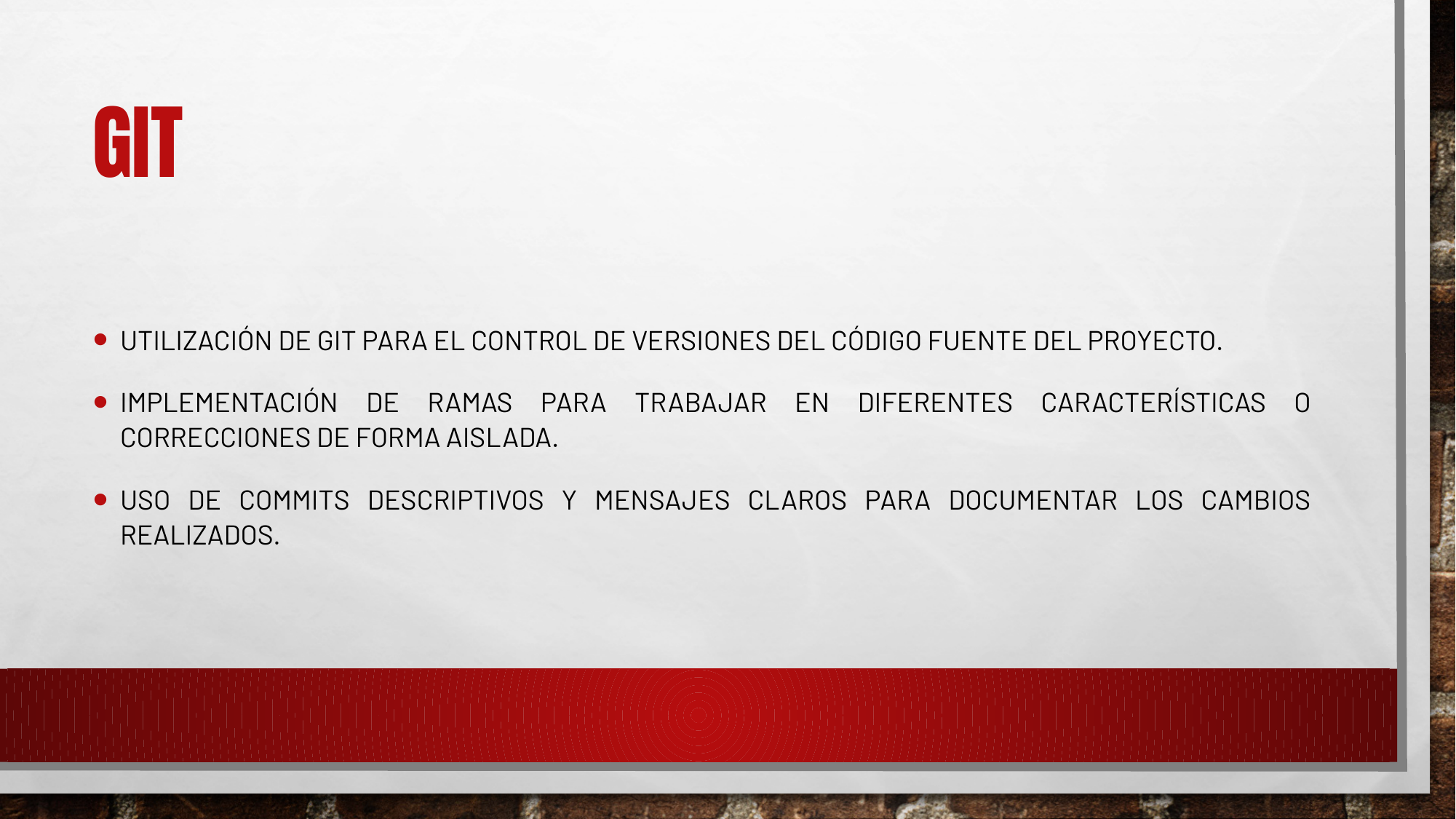

# git
Utilización de Git para el control de versiones del código fuente del proyecto.
Implementación de ramas para trabajar en diferentes características o correcciones de forma aislada.
Uso de commits descriptivos y mensajes claros para documentar los cambios realizados.